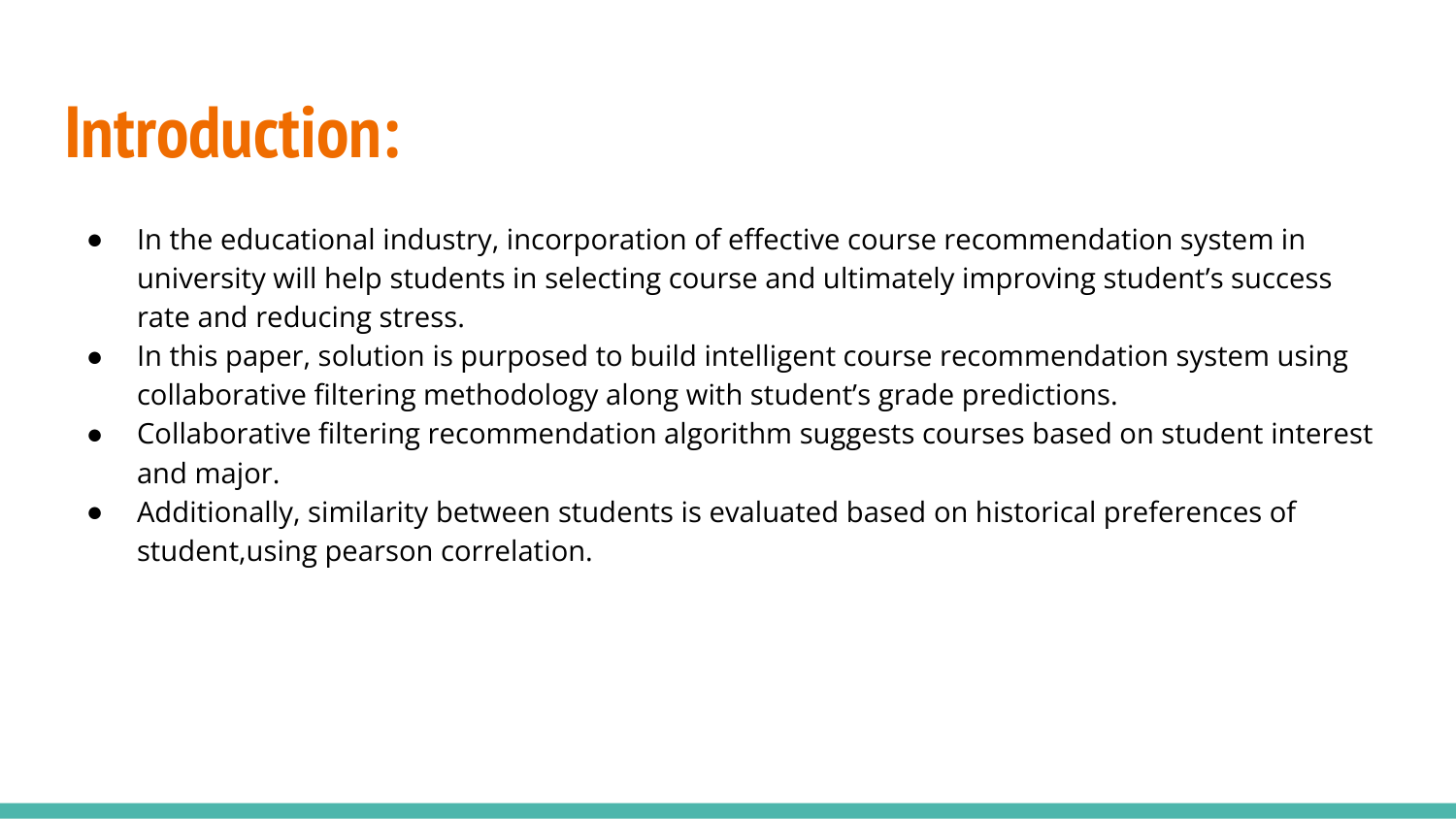

# Introduction:
In the educational industry, incorporation of effective course recommendation system in university will help students in selecting course and ultimately improving student’s success rate and reducing stress.
In this paper, solution is purposed to build intelligent course recommendation system using collaborative filtering methodology along with student’s grade predictions.
Collaborative filtering recommendation algorithm suggests courses based on student interest and major.
Additionally, similarity between students is evaluated based on historical preferences of student,using pearson correlation.